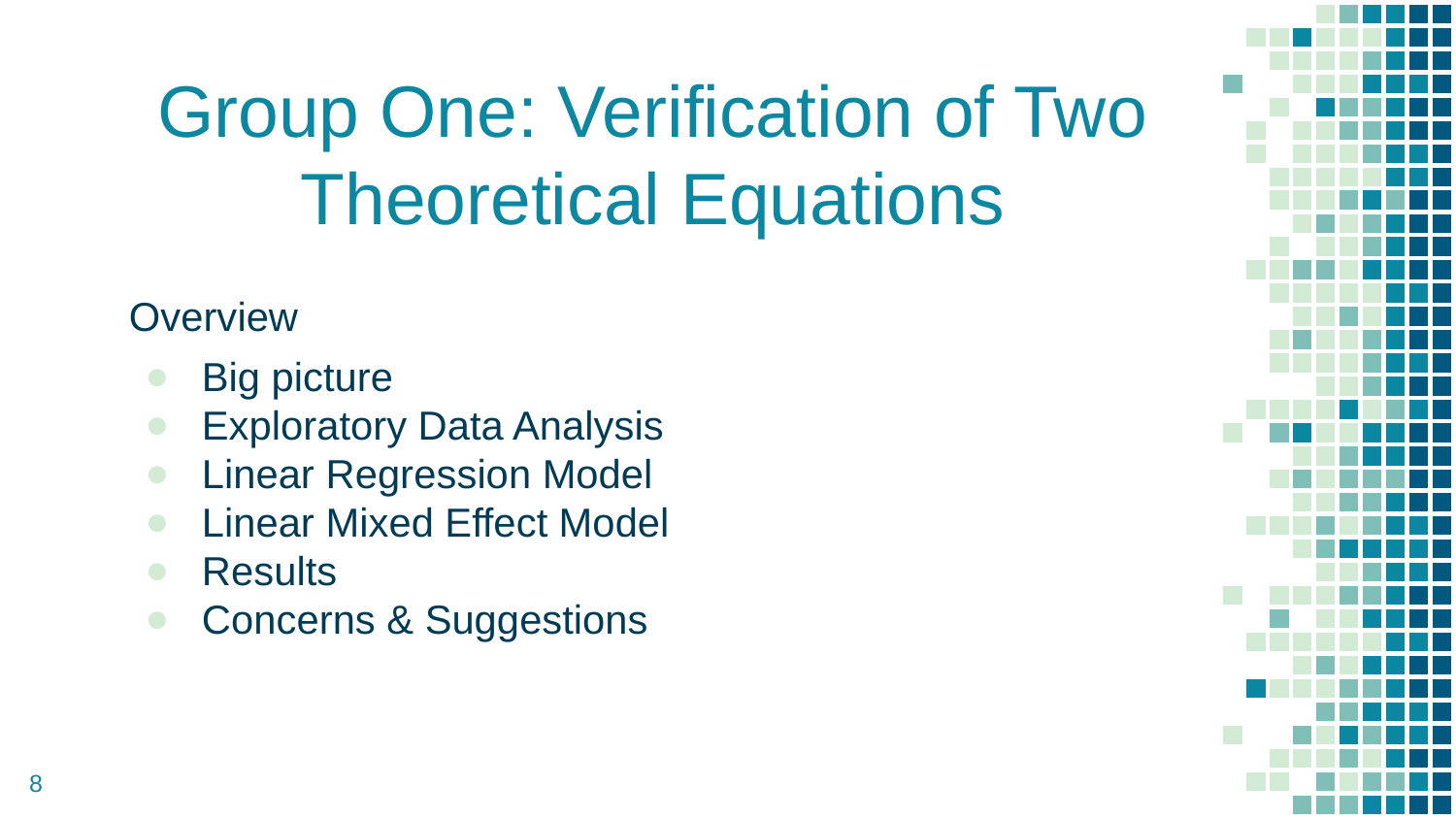

# Group One: Verification of Two Theoretical Equations
Overview
Big picture
Exploratory Data Analysis
Linear Regression Model
Linear Mixed Effect Model
Results
Concerns & Suggestions
8